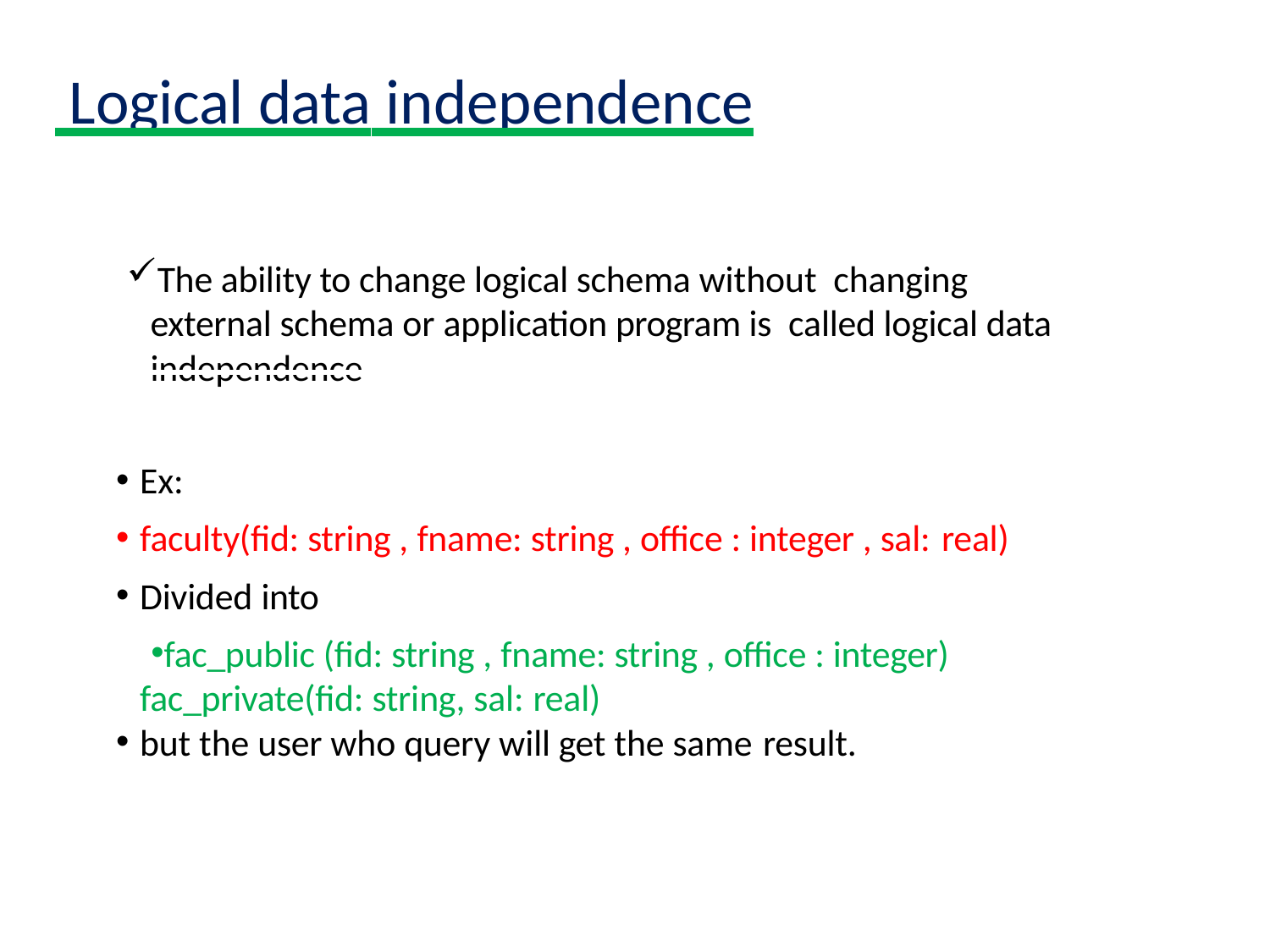

# Logical data independence

The ability to change logical schema without  changing external schema or application program is  called logical data independence

Ex:
faculty(fid: string , fname: string , office : integer , sal: real)
Divided into
fac_public (fid: string , fname: string , office : integer)  fac_private(fid: string, sal: real)
but the user who query will get the same result.